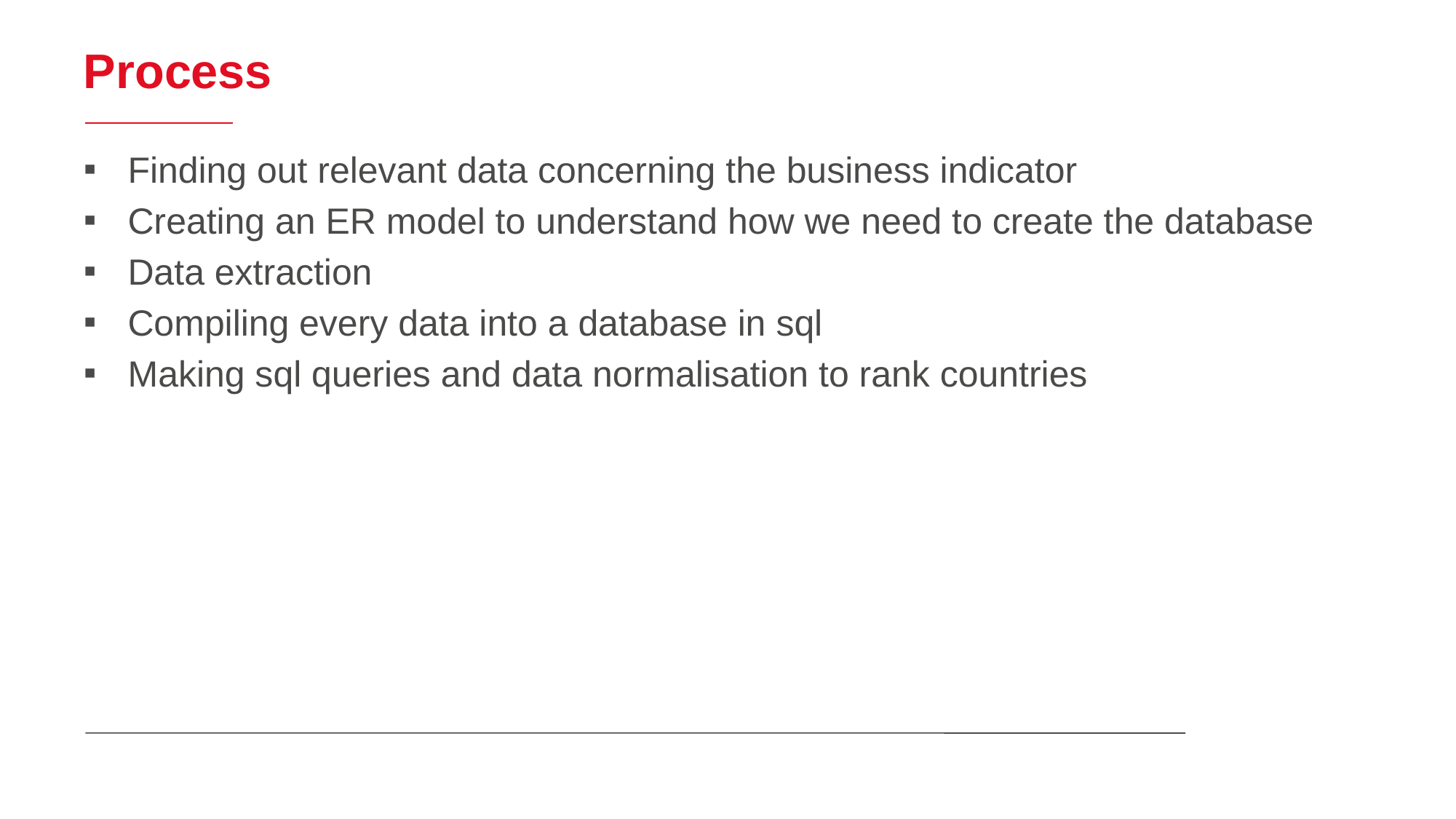

# Process
Finding out relevant data concerning the business indicator
Creating an ER model to understand how we need to create the database
Data extraction
Compiling every data into a database in sql
Making sql queries and data normalisation to rank countries